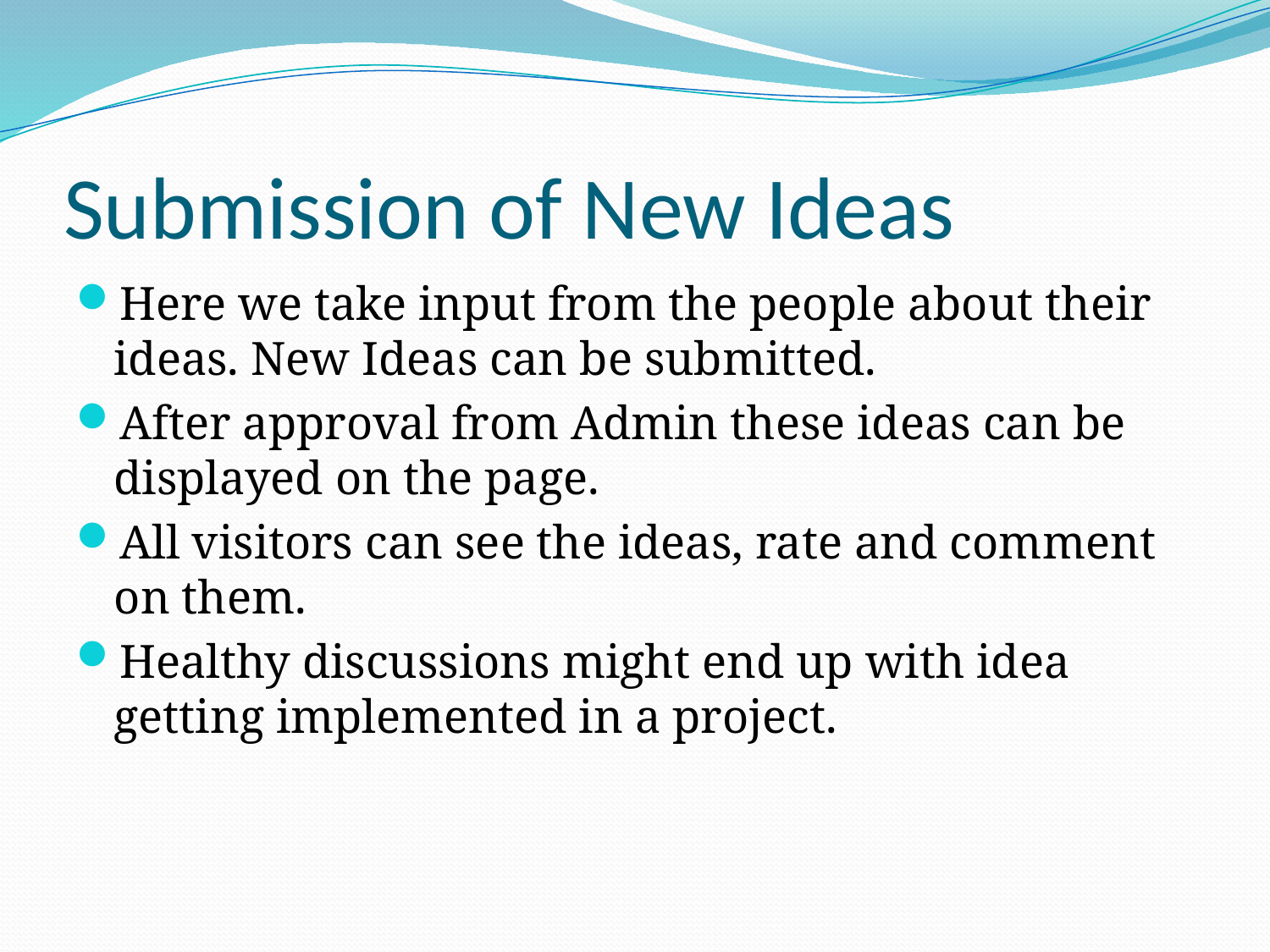

# Submission of New Ideas
Here we take input from the people about their ideas. New Ideas can be submitted.
After approval from Admin these ideas can be displayed on the page.
All visitors can see the ideas, rate and comment on them.
Healthy discussions might end up with idea getting implemented in a project.